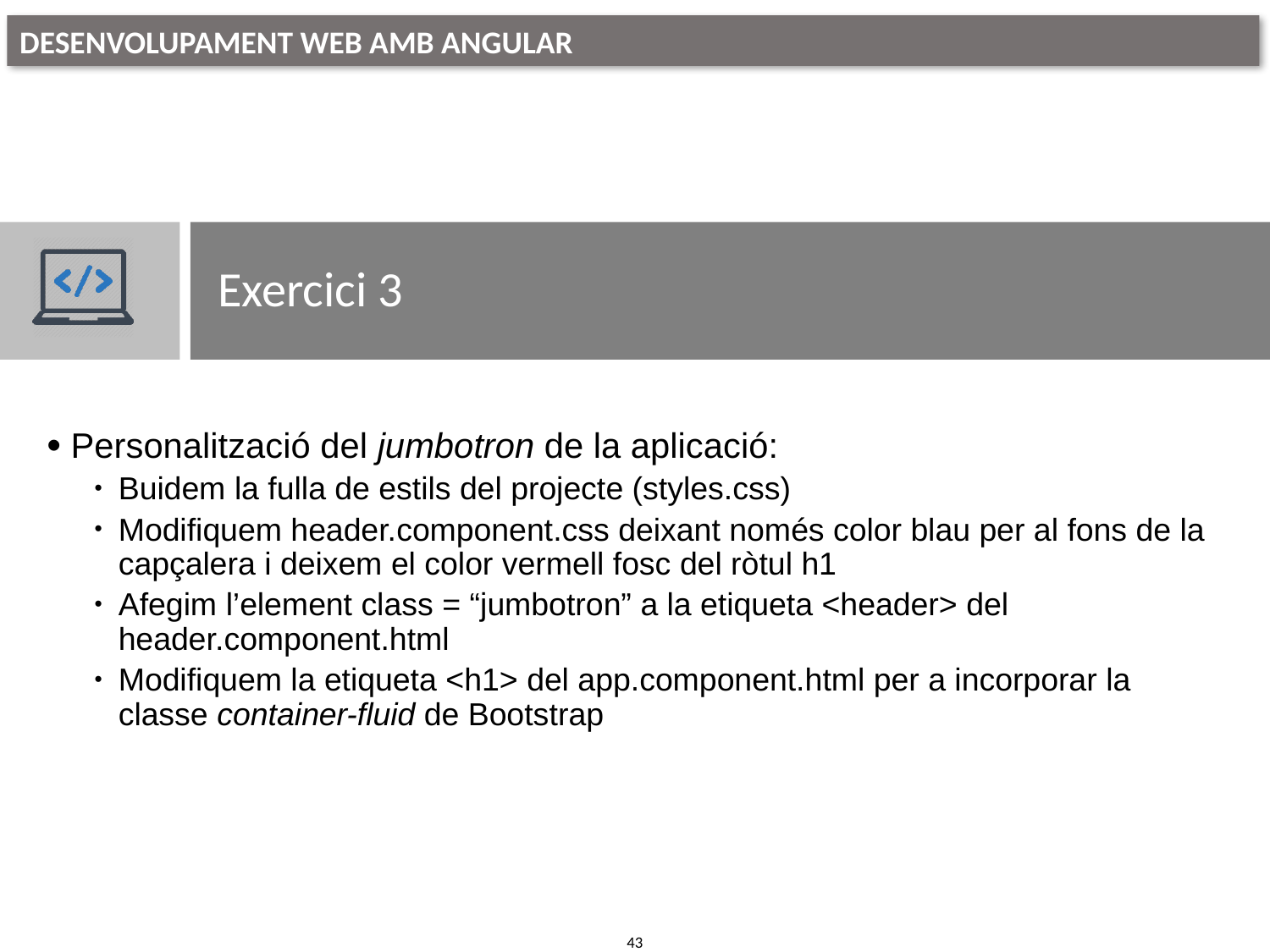

# Exercici 3

Personalització del jumbotron de la aplicació:
Buidem la fulla de estils del projecte (styles.css)
Modifiquem header.component.css deixant només color blau per al fons de la capçalera i deixem el color vermell fosc del ròtul h1
Afegim l’element class = “jumbotron” a la etiqueta <header> del header.component.html
Modifiquem la etiqueta <h1> del app.component.html per a incorporar la classe container-fluid de Bootstrap

43